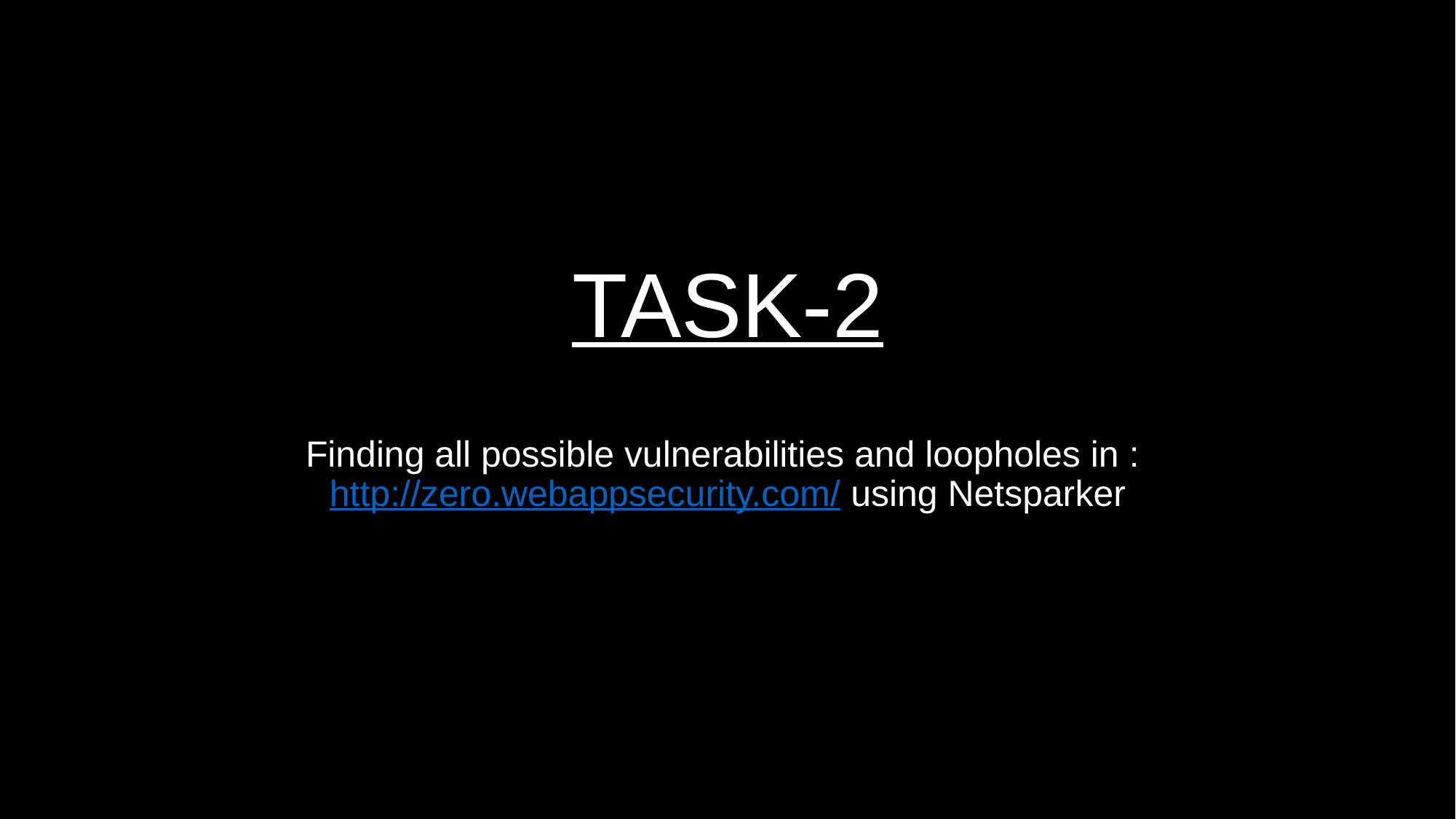

# TASK-2
Finding all possible vulnerabilities and loopholes in : http://zero.webappsecurity.com/ using Netsparker